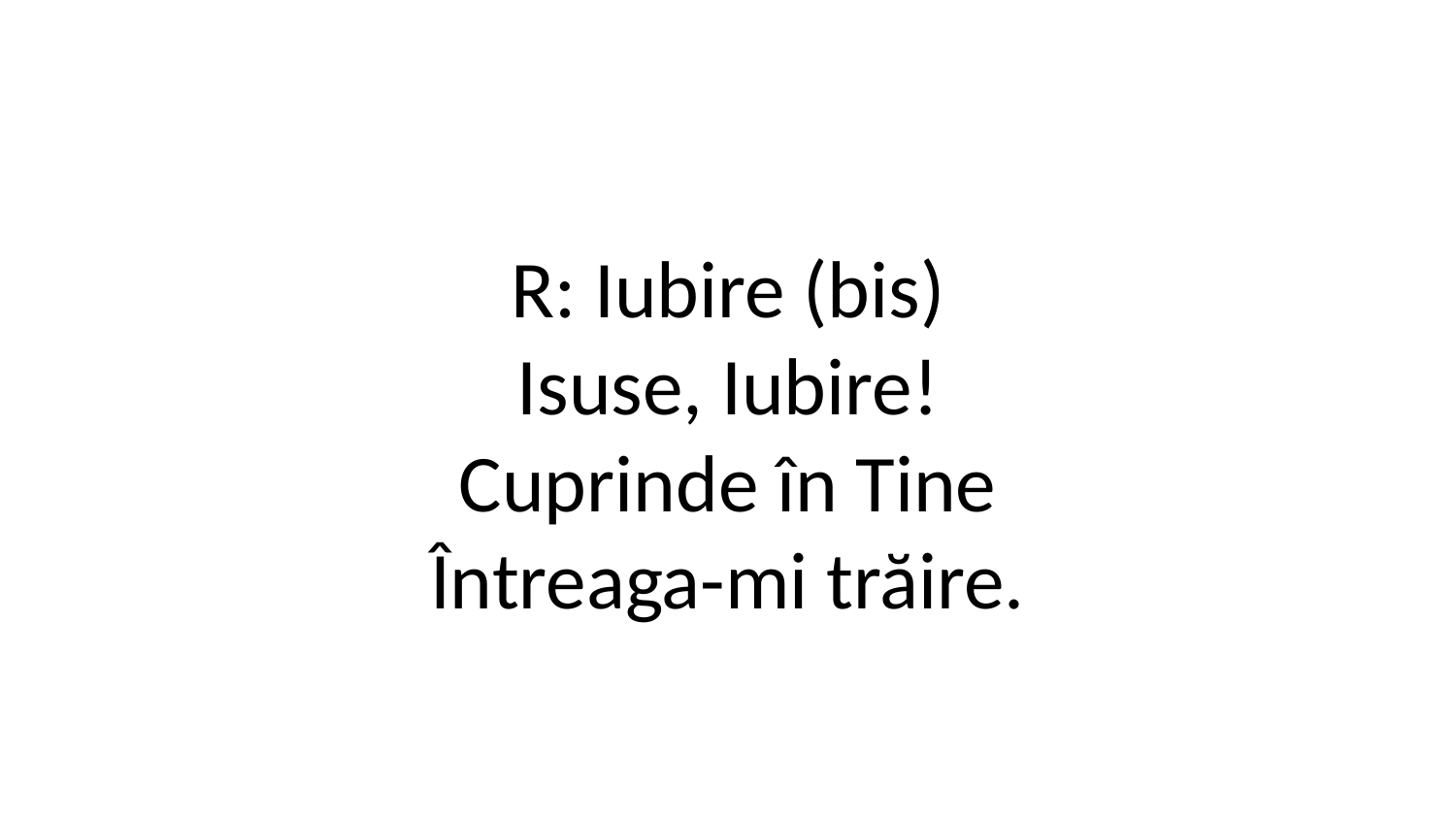

R: Iubire (bis)
Isuse, Iubire!
Cuprinde în Tine
Întreaga-mi trăire.